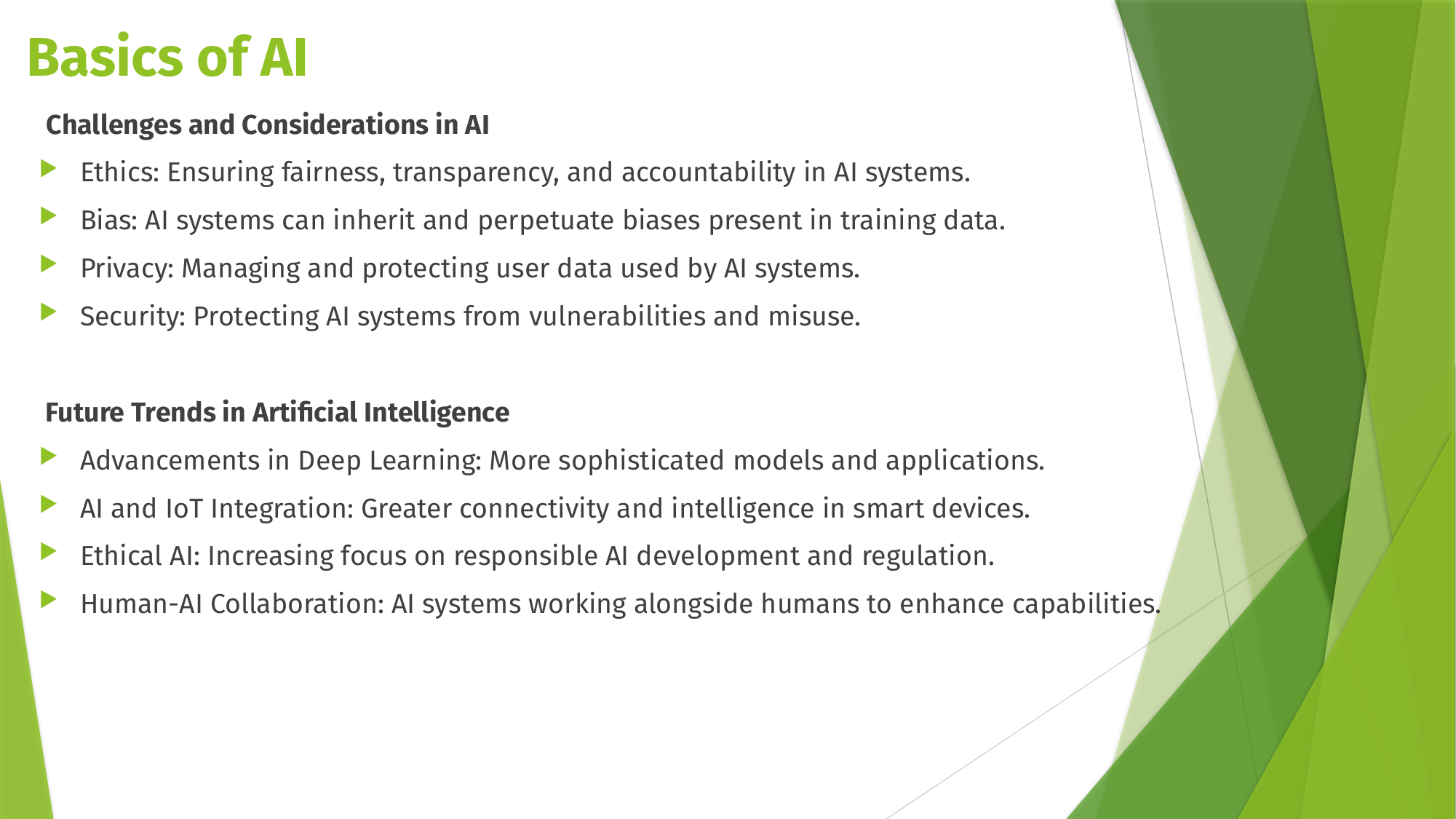

# Basics of AI
 Challenges and Considerations in AI
Ethics: Ensuring fairness, transparency, and accountability in AI systems.
Bias: AI systems can inherit and perpetuate biases present in training data.
Privacy: Managing and protecting user data used by AI systems.
Security: Protecting AI systems from vulnerabilities and misuse.

 Future Trends in Artificial Intelligence
Advancements in Deep Learning: More sophisticated models and applications.
AI and IoT Integration: Greater connectivity and intelligence in smart devices.
Ethical AI: Increasing focus on responsible AI development and regulation.
Human-AI Collaboration: AI systems working alongside humans to enhance capabilities.